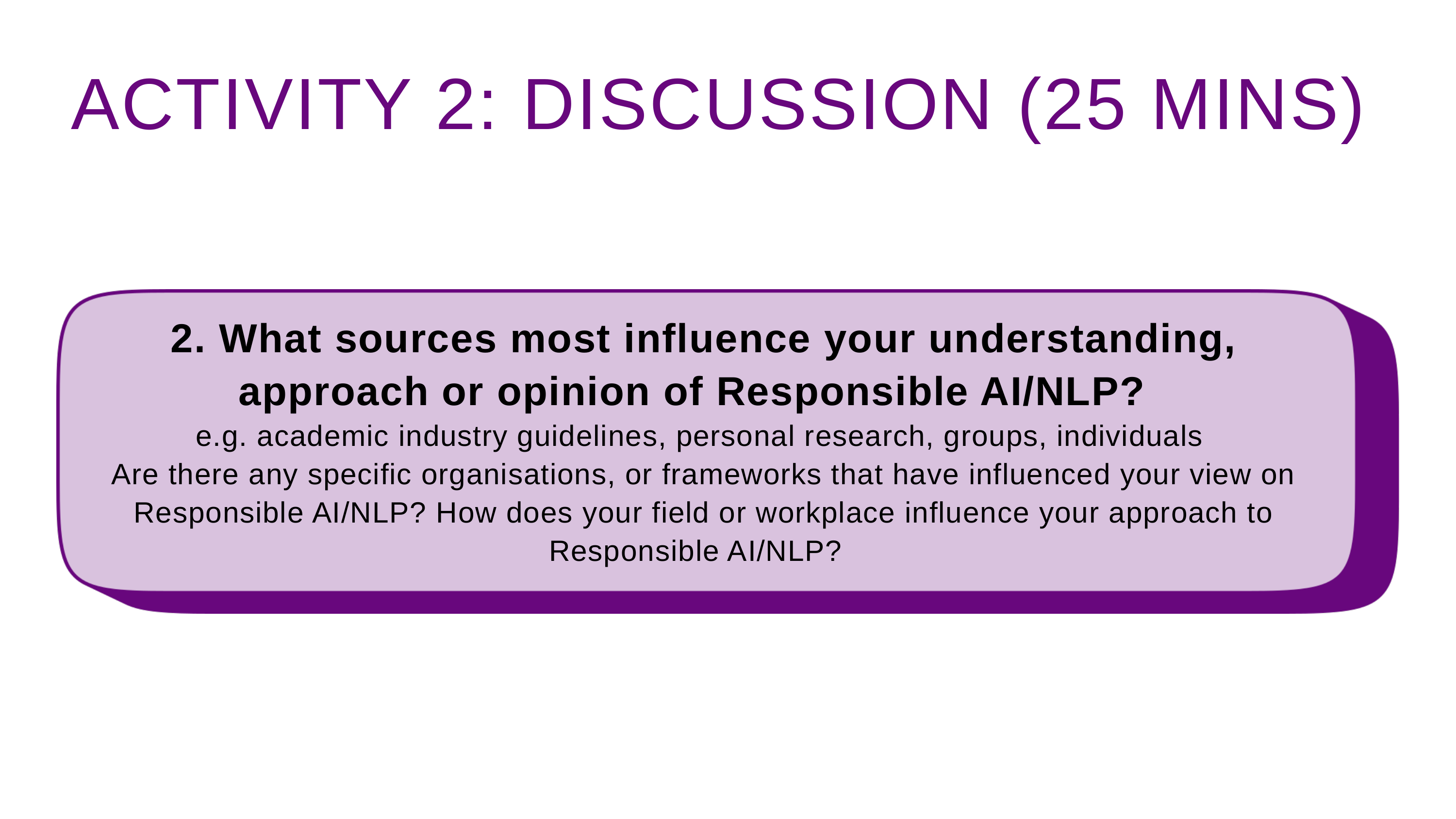

ACTIVITY 2: DISCUSSION (25 MINS)

2. What sources most influence your understanding, approach or opinion of Responsible AI/NLP?
e.g. academic industry guidelines, personal research, groups, individuals
Are there any specific organisations, or frameworks that have influenced your view on Responsible AI/NLP? How does your field or workplace influence your approach to Responsible AI/NLP?